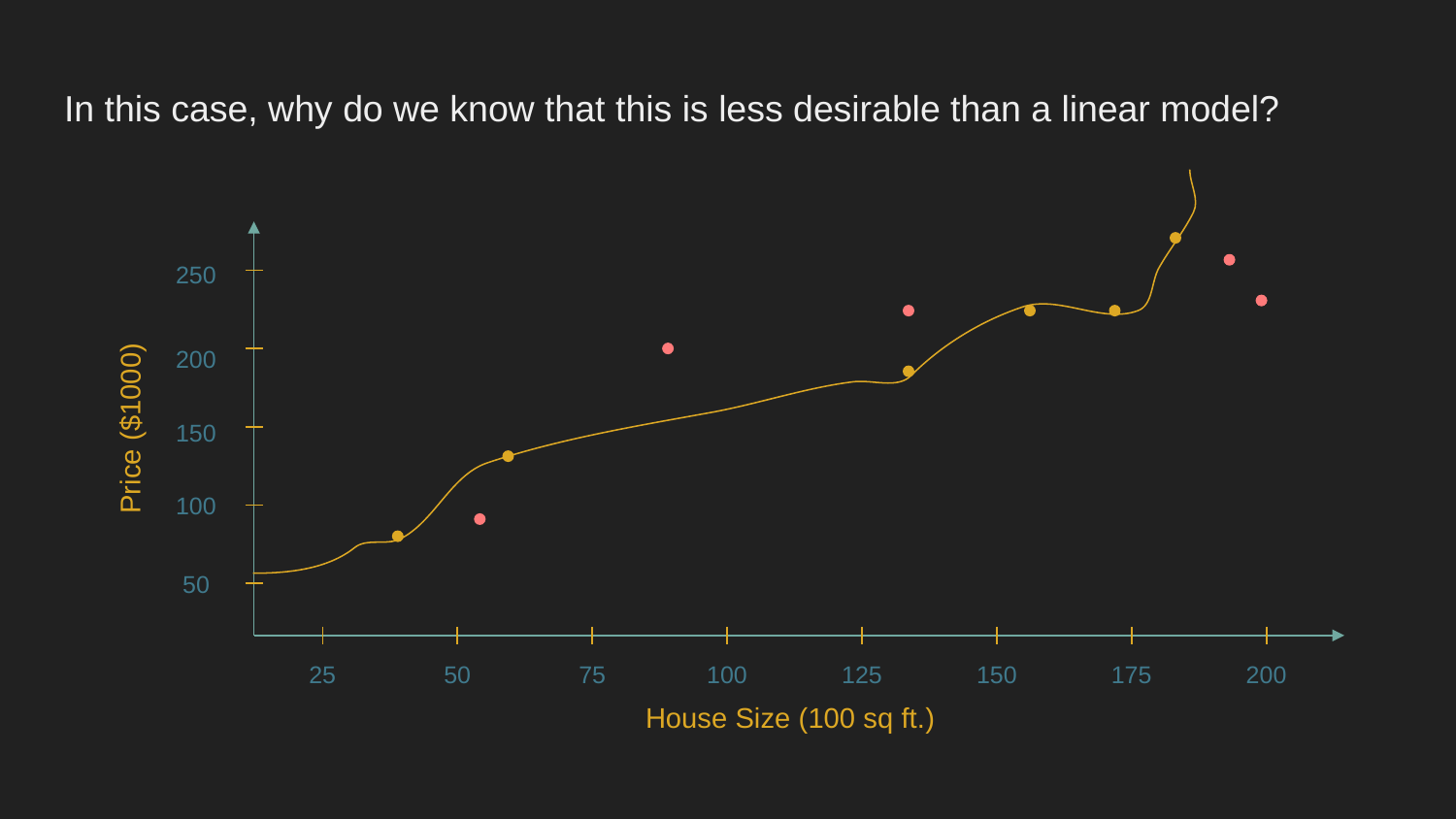

# In this case, why do we know that this is less desirable than a linear model?

250

200

Price ($1000)
150

100

50
25
50
75
100
125
150
175
200
House Size (100 sq ft.)